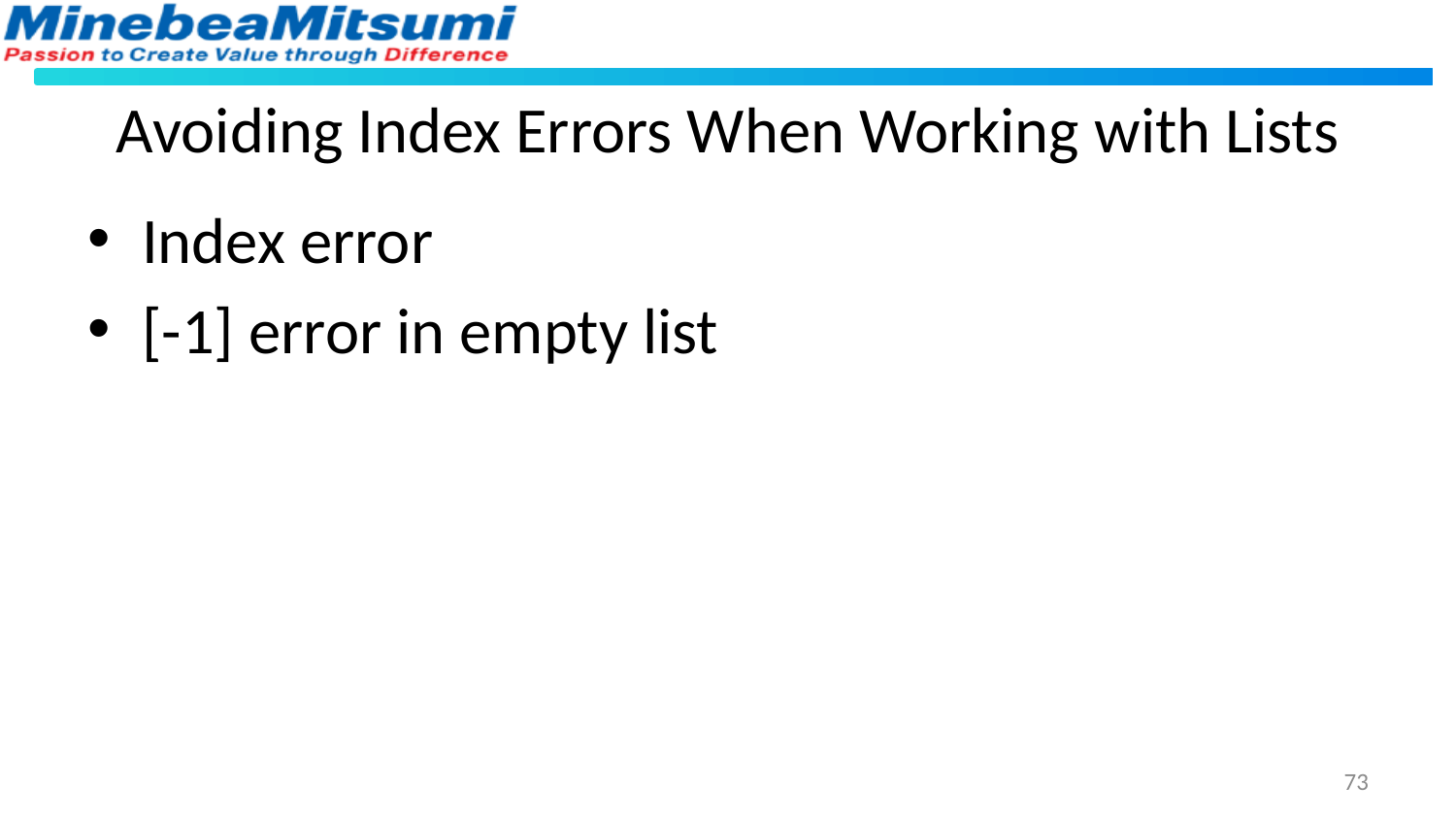

# Avoiding Index Errors When Working with Lists
Index error
[-1] error in empty list
73